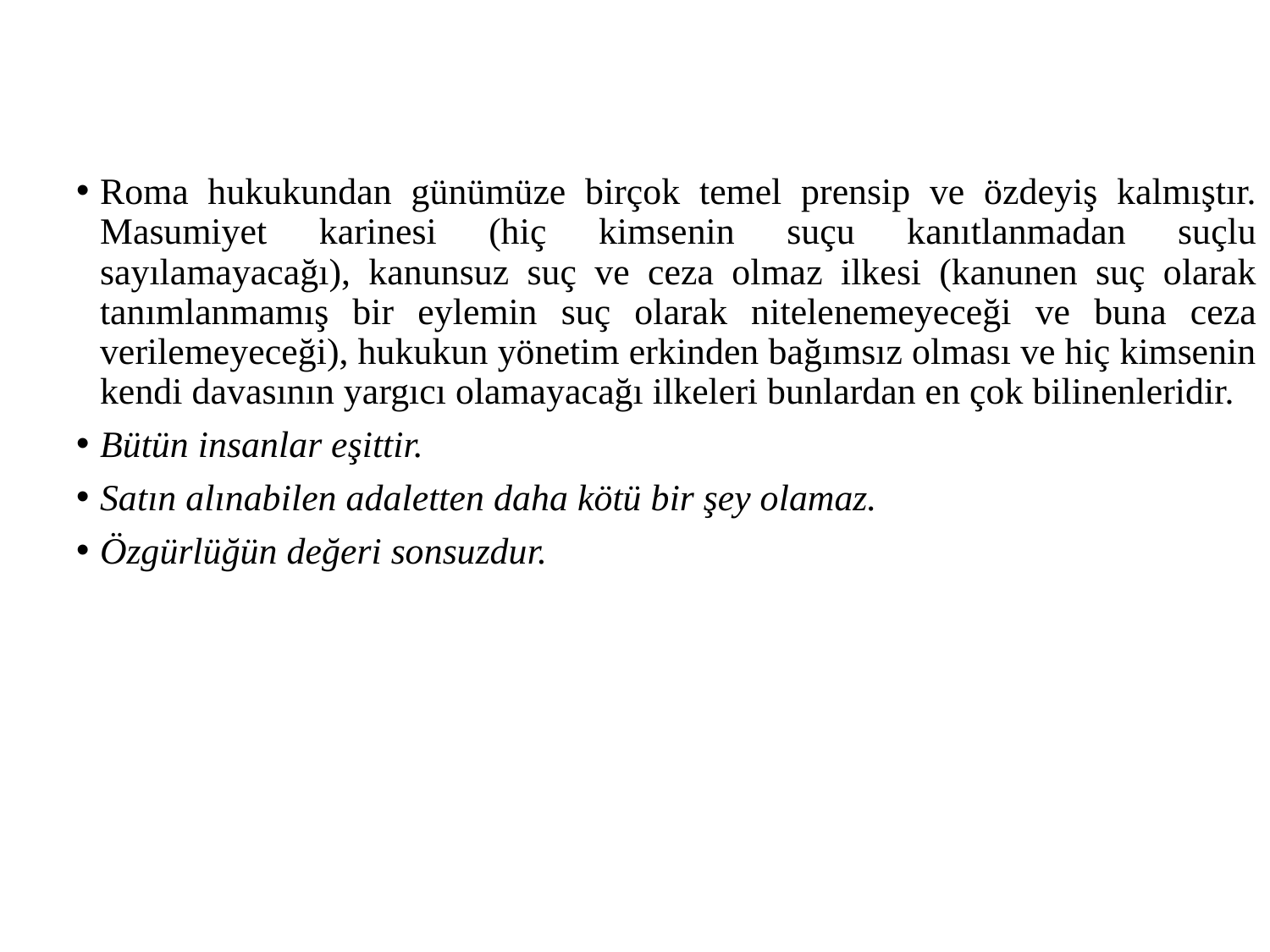

Roma hukukundan günümüze birçok temel prensip ve özdeyiş kalmıştır. Masumiyet karinesi (hiç kimsenin suçu kanıtlanmadan suçlu sayılamayacağı), kanunsuz suç ve ceza olmaz ilkesi (kanunen suç olarak tanımlanmamış bir eylemin suç olarak nitelenemeyeceği ve buna ceza verilemeyeceği), hukukun yönetim erkinden bağımsız olması ve hiç kimsenin kendi davasının yargıcı olamayacağı ilkeleri bunlardan en çok bilinenleridir.
Bütün insanlar eşittir.
Satın alınabilen adaletten daha kötü bir şey olamaz.
Özgürlüğün değeri sonsuzdur.